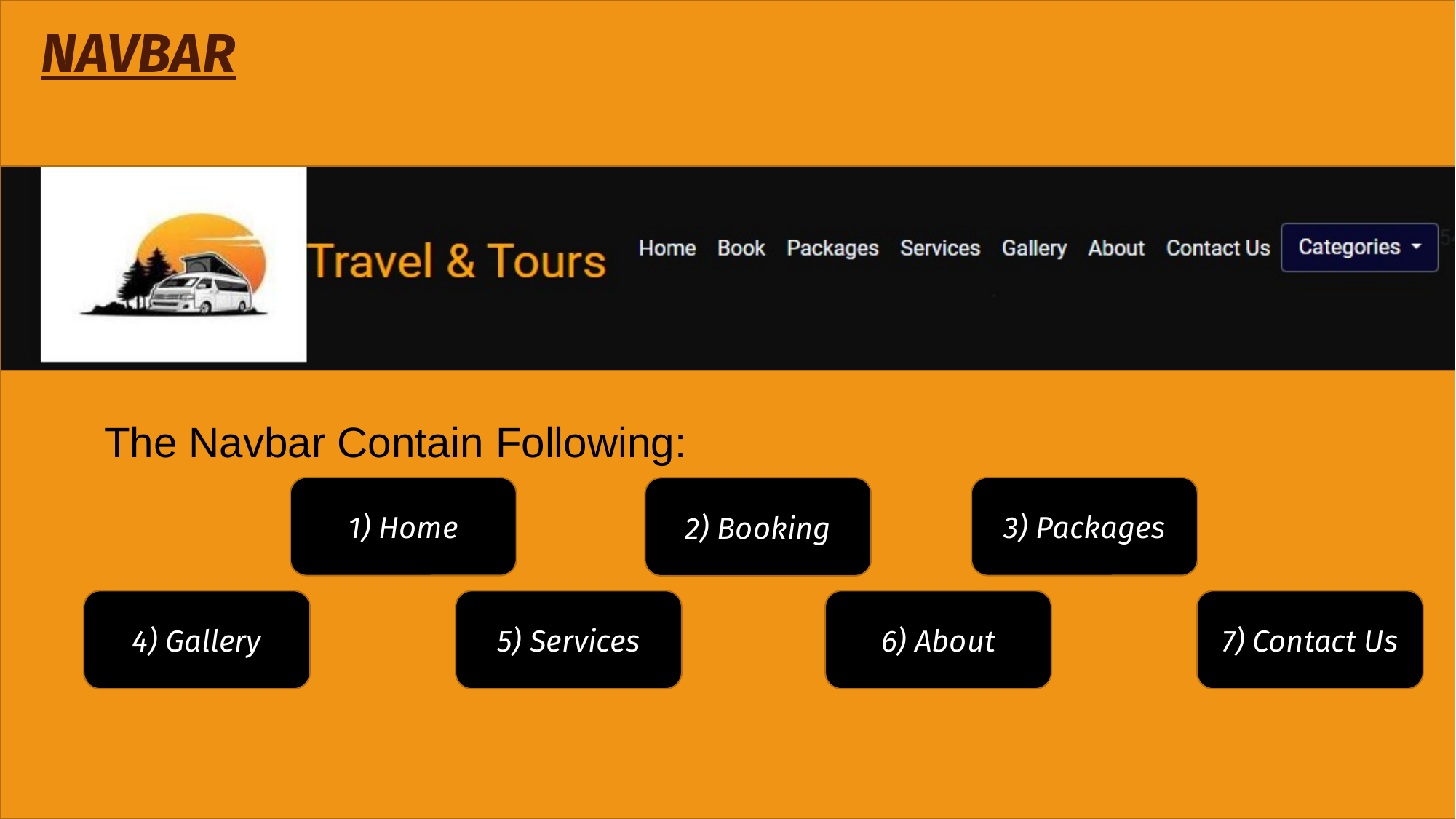

NAVBAR
#

The Navbar Contain Following:
3) Packages
1) Home
2) Booking
6) About
7) Contact Us
5) Services
4) Gallery